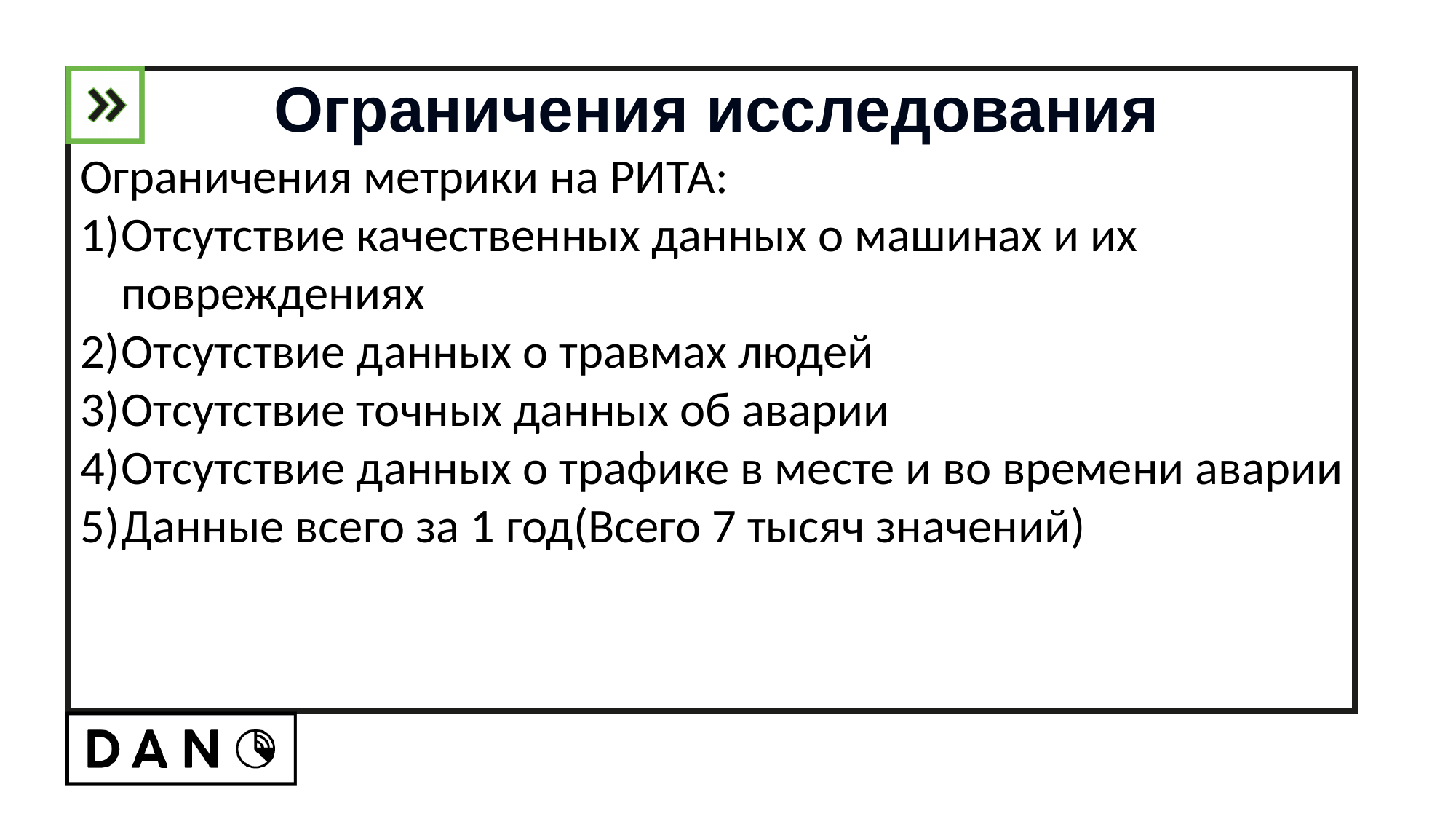

Ограничения исследования
Ограничения метрики на РИТА:
Отсутствие качественных данных о машинах и их повреждениях
Отсутствие данных о травмах людей
Отсутствие точных данных об аварии
Отсутствие данных о трафике в месте и во времени аварии
Данные всего за 1 год(Всего 7 тысяч значений)